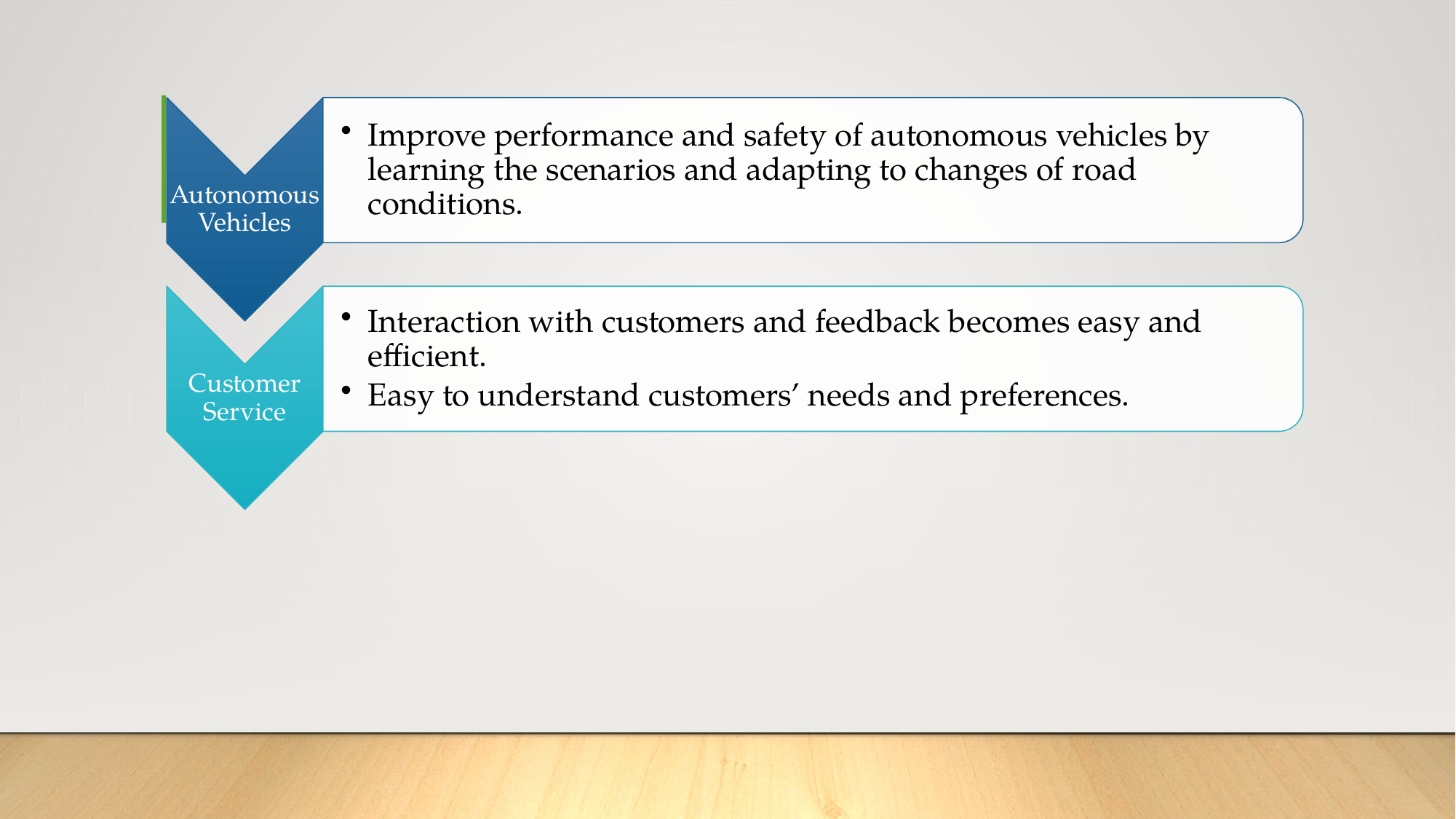

Autonomous Vehicles
Improve performance and safety of autonomous vehicles by learning the scenarios and adapting to changes of road conditions.
Customer Service
Interaction with customers and feedback becomes easy and efficient.
Easy to understand customers’ needs and preferences.